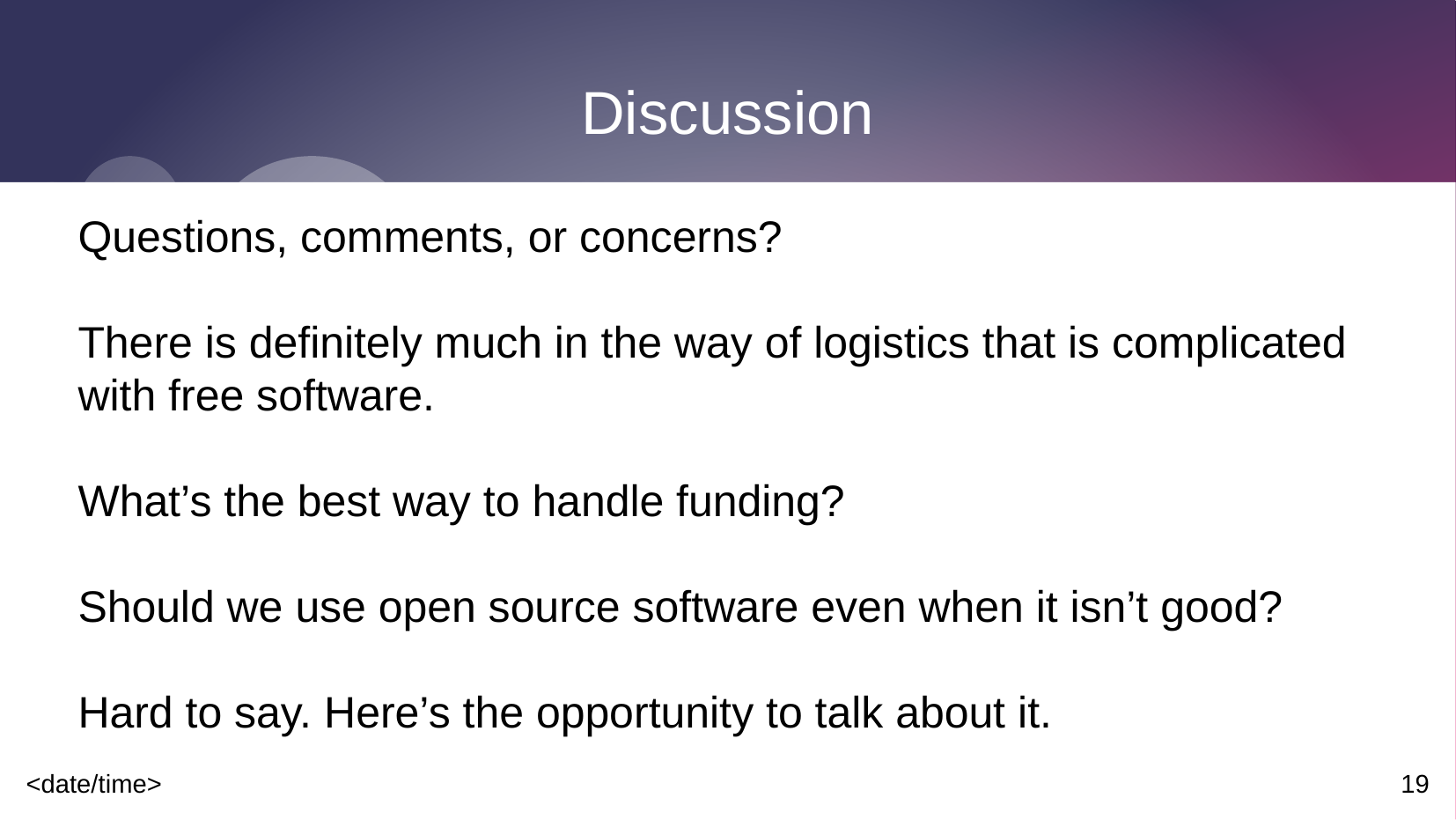

# Discussion
Questions, comments, or concerns?

There is definitely much in the way of logistics that is complicated with free software.

What’s the best way to handle funding?

Should we use open source software even when it isn’t good?

Hard to say. Here’s the opportunity to talk about it.